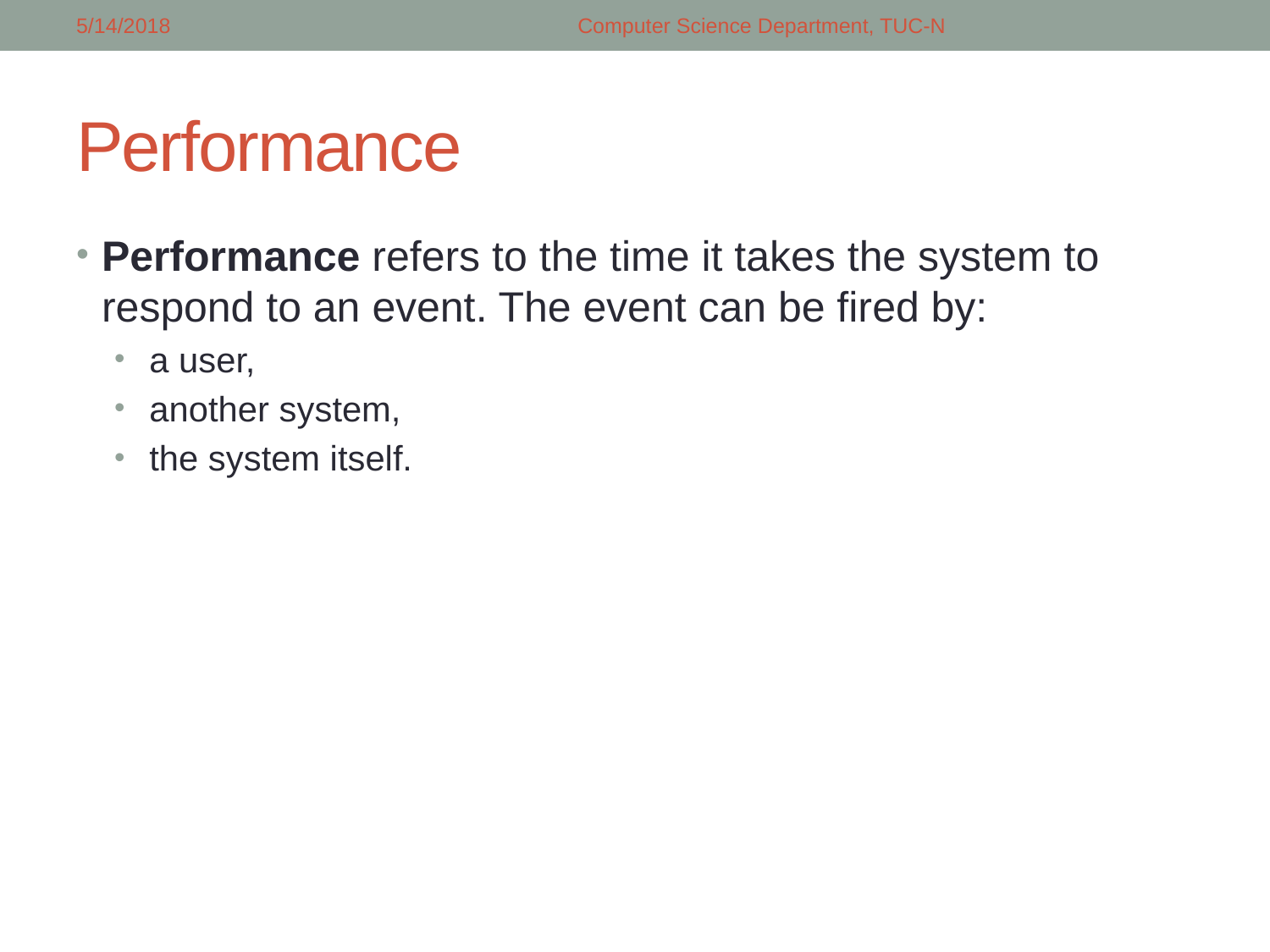

5/14/2018
Computer Science Department, TUC-N
# Performance
Performance refers to the time it takes the system to respond to an event. The event can be fired by:
 a user,
 another system,
 the system itself.